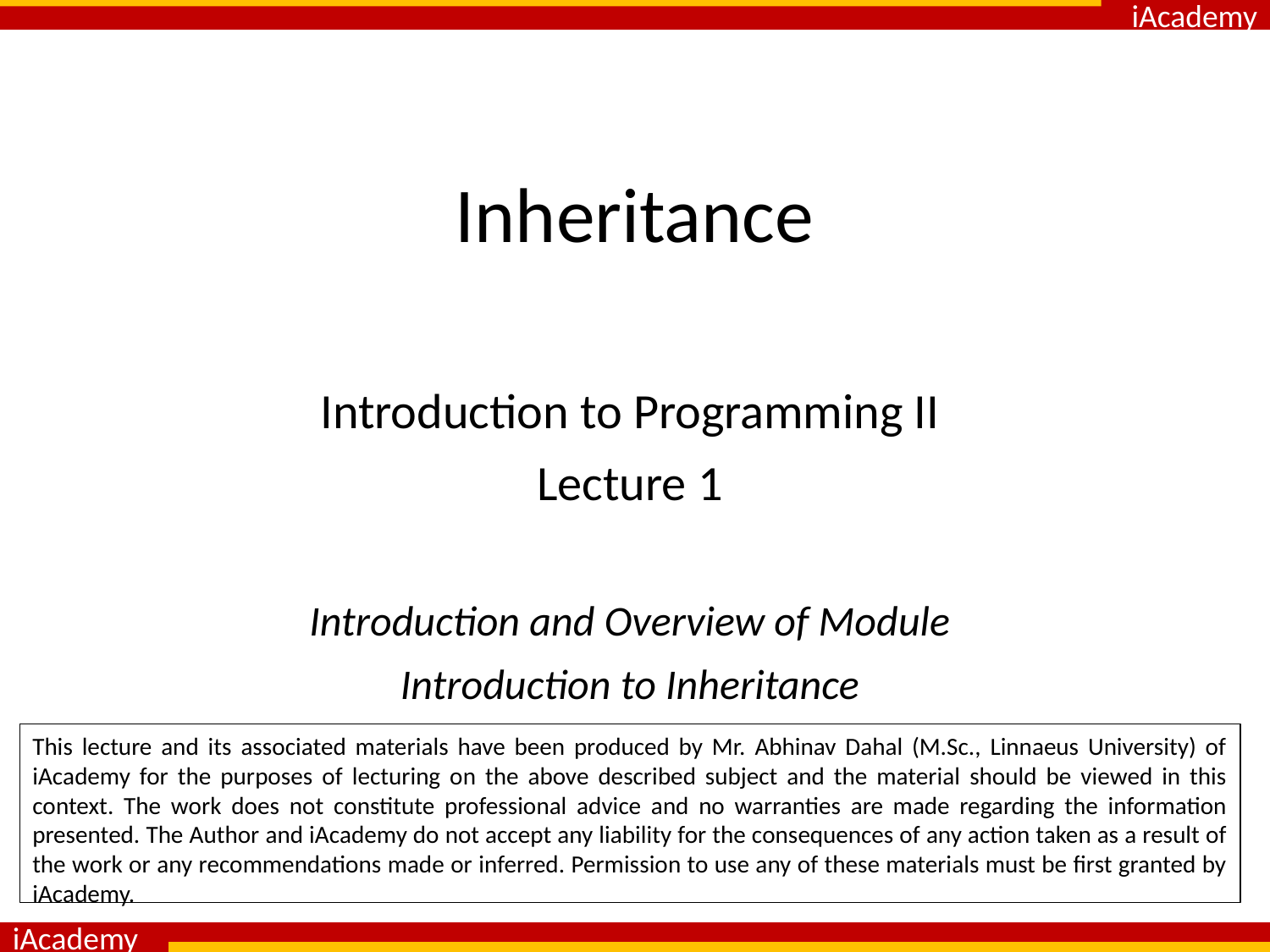

# Inheritance
Introduction to Programming II
Lecture 1

Introduction and Overview of Module
Introduction to Inheritance
This lecture and its associated materials have been produced by Mr. Abhinav Dahal (M.Sc., Linnaeus University) of iAcademy for the purposes of lecturing on the above described subject and the material should be viewed in this context. The work does not constitute professional advice and no warranties are made regarding the information presented. The Author and iAcademy do not accept any liability for the consequences of any action taken as a result of the work or any recommendations made or inferred. Permission to use any of these materials must be first granted by iAcademy.